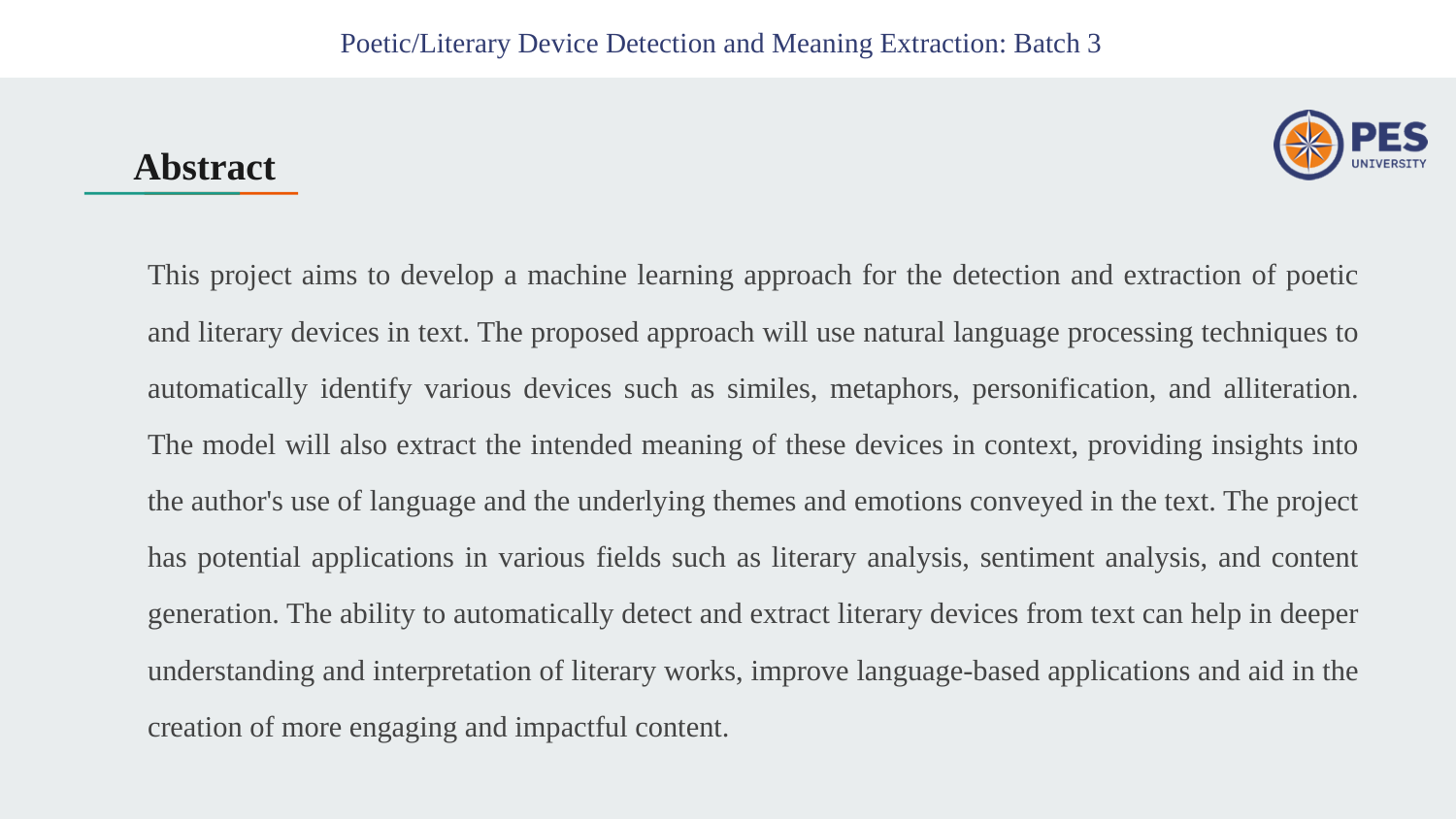

Poetic/Literary Device Detection and Meaning Extraction: Batch 3
# Abstract
This project aims to develop a machine learning approach for the detection and extraction of poetic and literary devices in text. The proposed approach will use natural language processing techniques to automatically identify various devices such as similes, metaphors, personification, and alliteration. The model will also extract the intended meaning of these devices in context, providing insights into the author's use of language and the underlying themes and emotions conveyed in the text. The project has potential applications in various fields such as literary analysis, sentiment analysis, and content generation. The ability to automatically detect and extract literary devices from text can help in deeper understanding and interpretation of literary works, improve language-based applications and aid in the creation of more engaging and impactful content.